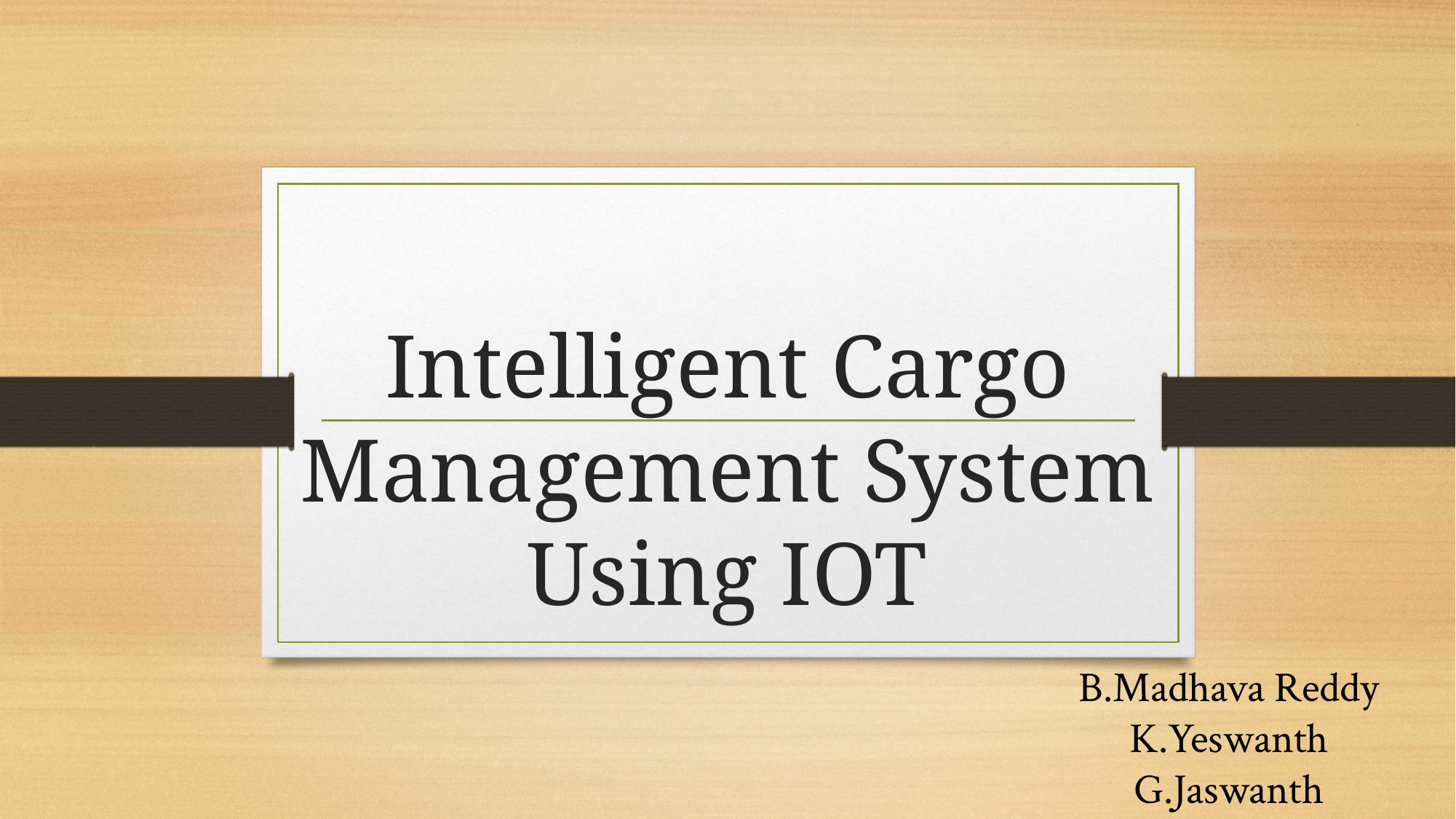

# Intelligent Cargo Management System Using IOT
B.Madhava Reddy
K.Yeswanth
G.Jaswanth